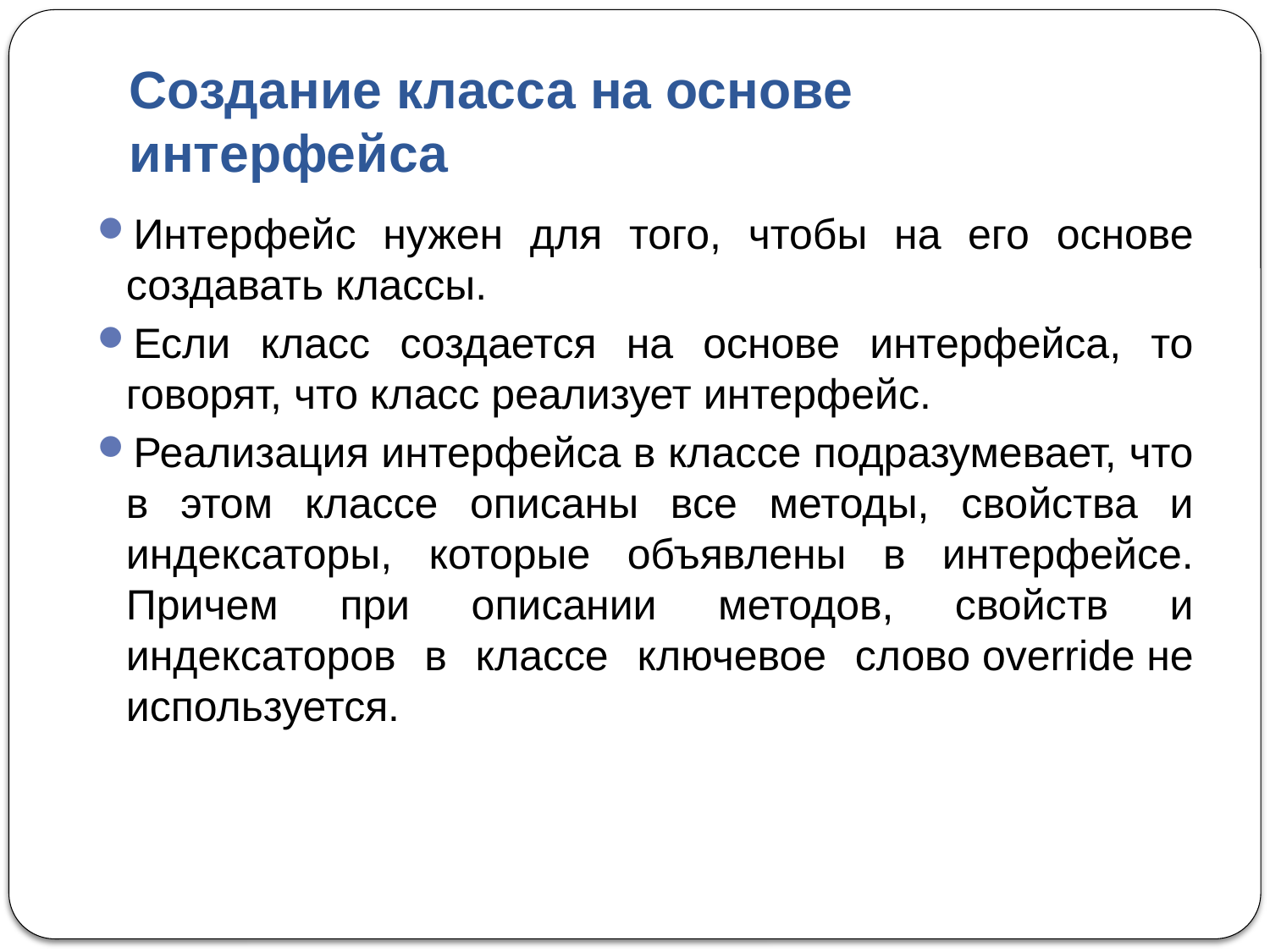

# Создание класса на основе интерфейса
Интерфейс нужен для того, чтобы на его основе создавать классы.
Если класс создается на основе интерфейса, то говорят, что класс реализует интерфейс.
Реализация интерфейса в классе подразумевает, что в этом классе описаны все методы, свойства и индексаторы, которые объявлены в интерфейсе. Причем при описании методов, свойств и индексаторов в классе ключевое слово override не используется.